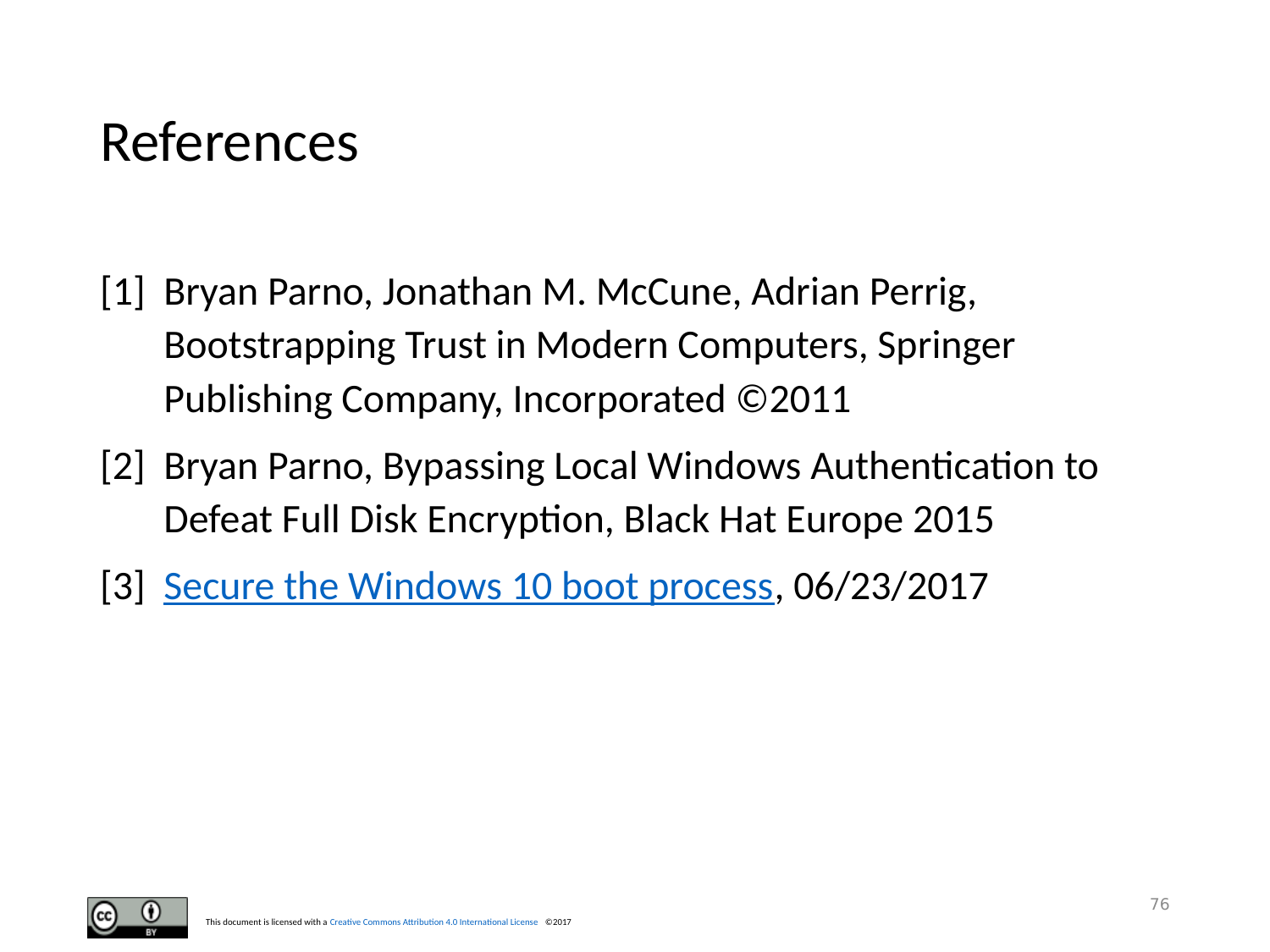

# References
[1]	Bryan Parno, Jonathan M. McCune, Adrian Perrig, Bootstrapping Trust in Modern Computers, Springer Publishing Company, Incorporated ©2011
[2]	Bryan Parno, Bypassing Local Windows Authentication to Defeat Full Disk Encryption, Black Hat Europe 2015
[3]	Secure the Windows 10 boot process, 06/23/2017

76